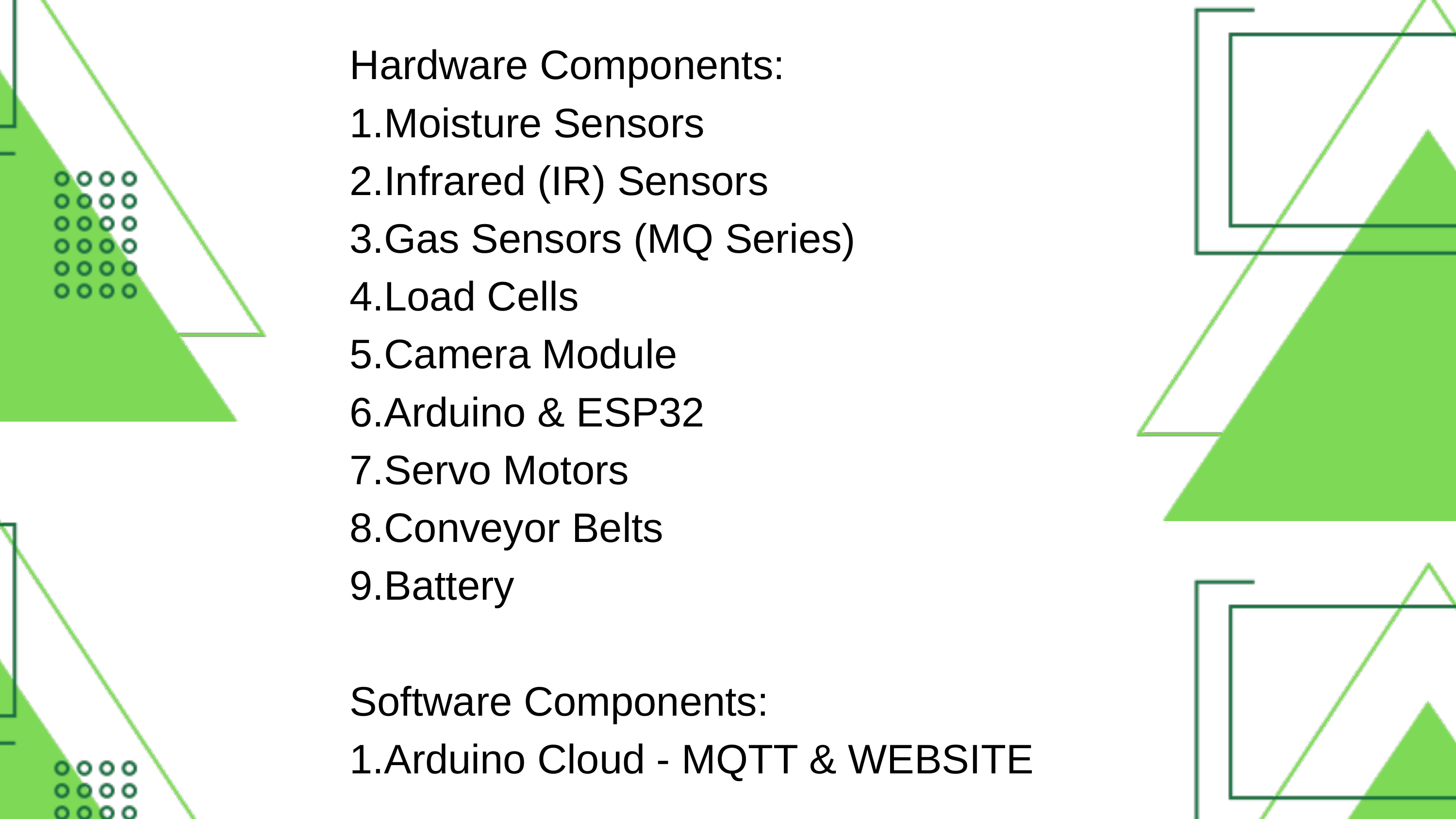

Hardware Components:
1.Moisture Sensors
2.Infrared (IR) Sensors
3.Gas Sensors (MQ Series)
4.Load Cells
5.Camera Module
6.Arduino & ESP32
7.Servo Motors
8.Conveyor Belts
9.Battery

Software Components:
1.Arduino Cloud - MQTT & WEBSITE